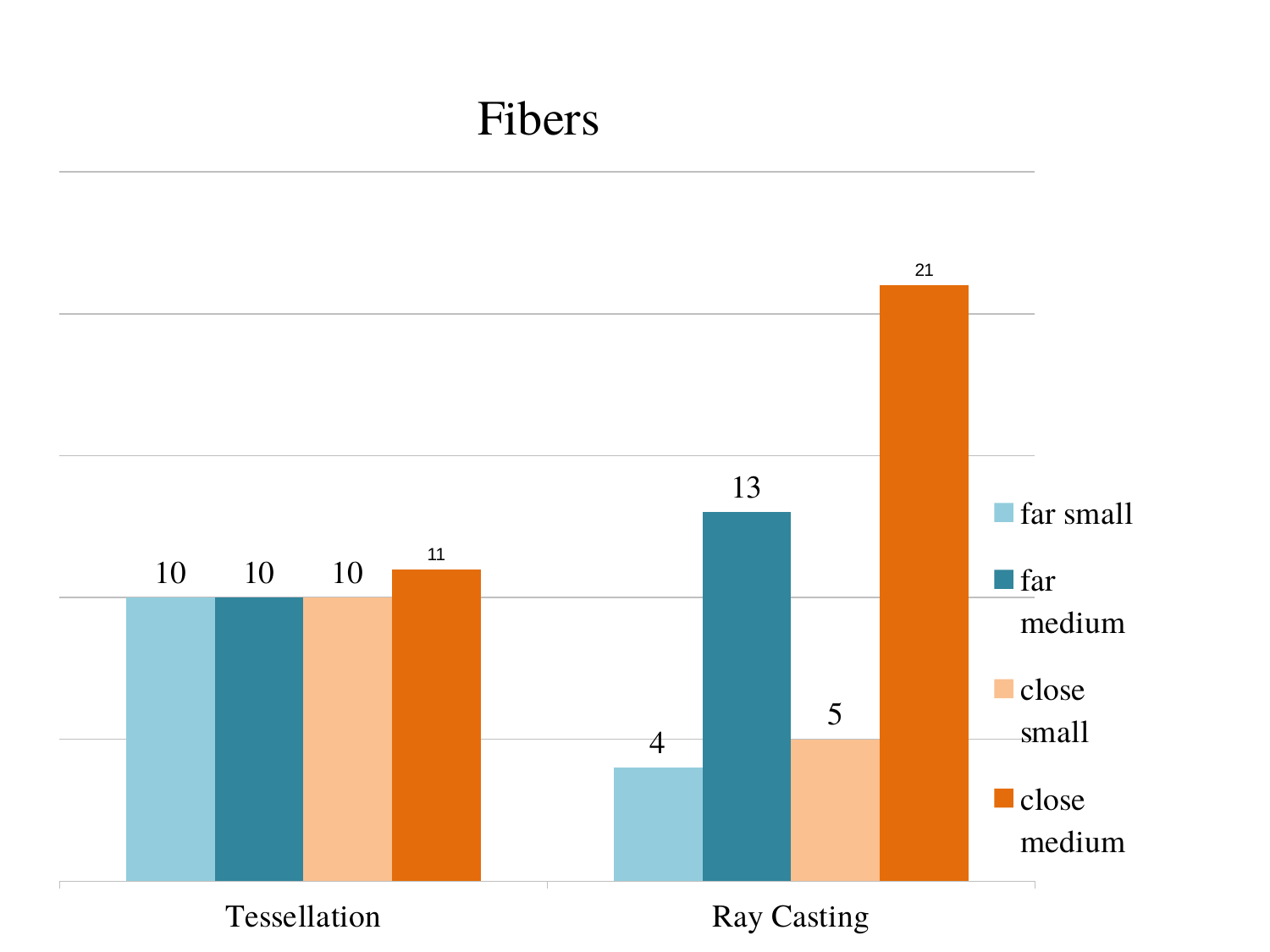

# Fibers

### Chart

| Category | far small | far medium | close small | close medium |
|---|---|---|---|---|
| Tessellation | 10.0 | 10.0 | 10.0 | 11.0 |
| Ray Casting | 4.0 | 13.0 | 5.0 | 21.0 |